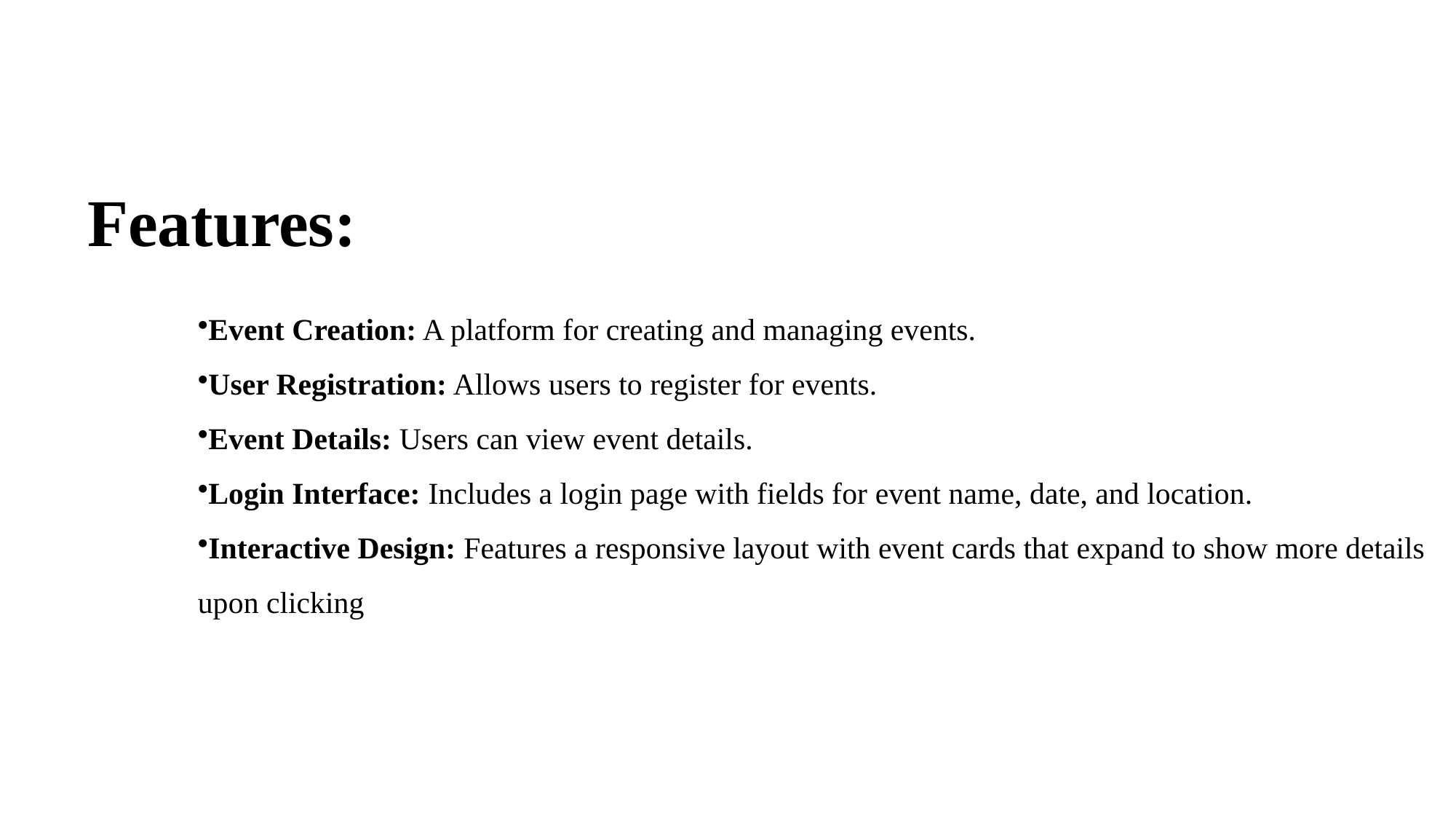

# Features:

Event Creation: A platform for creating and managing events.
User Registration: Allows users to register for events.
Event Details: Users can view event details.
Login Interface: Includes a login page with fields for event name, date, and location.
Interactive Design: Features a responsive layout with event cards that expand to show more details upon clicking